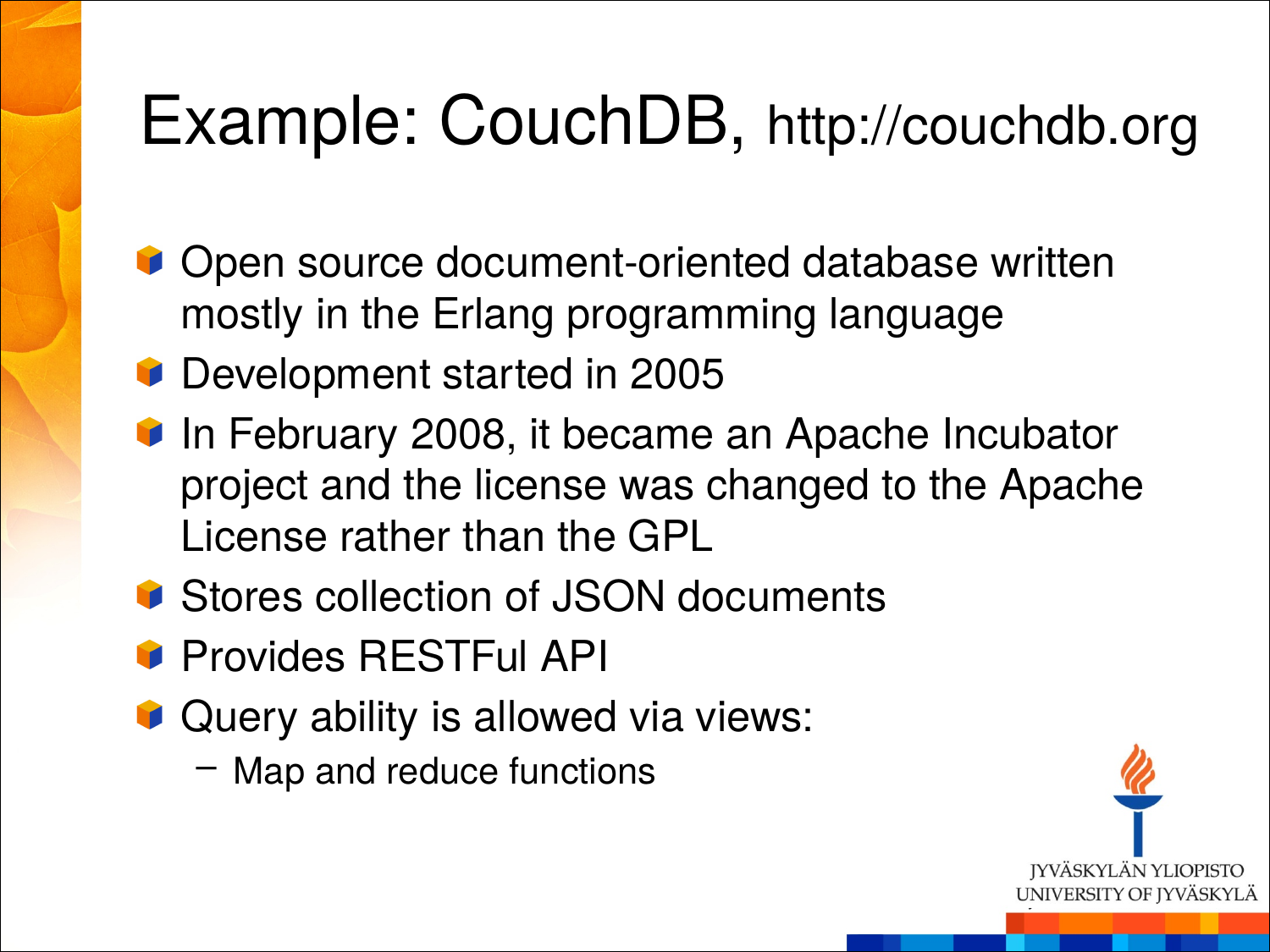

# Example: CouchDB, http://couchdb.org
Open source document-oriented database written mostly in the Erlang programming language
Development started in 2005
In February 2008, it became an Apache Incubator project and the license was changed to the Apache License rather than the GPL
Stores collection of JSON documents
Provides RESTFul API
Query ability is allowed via views:
Map and reduce functions